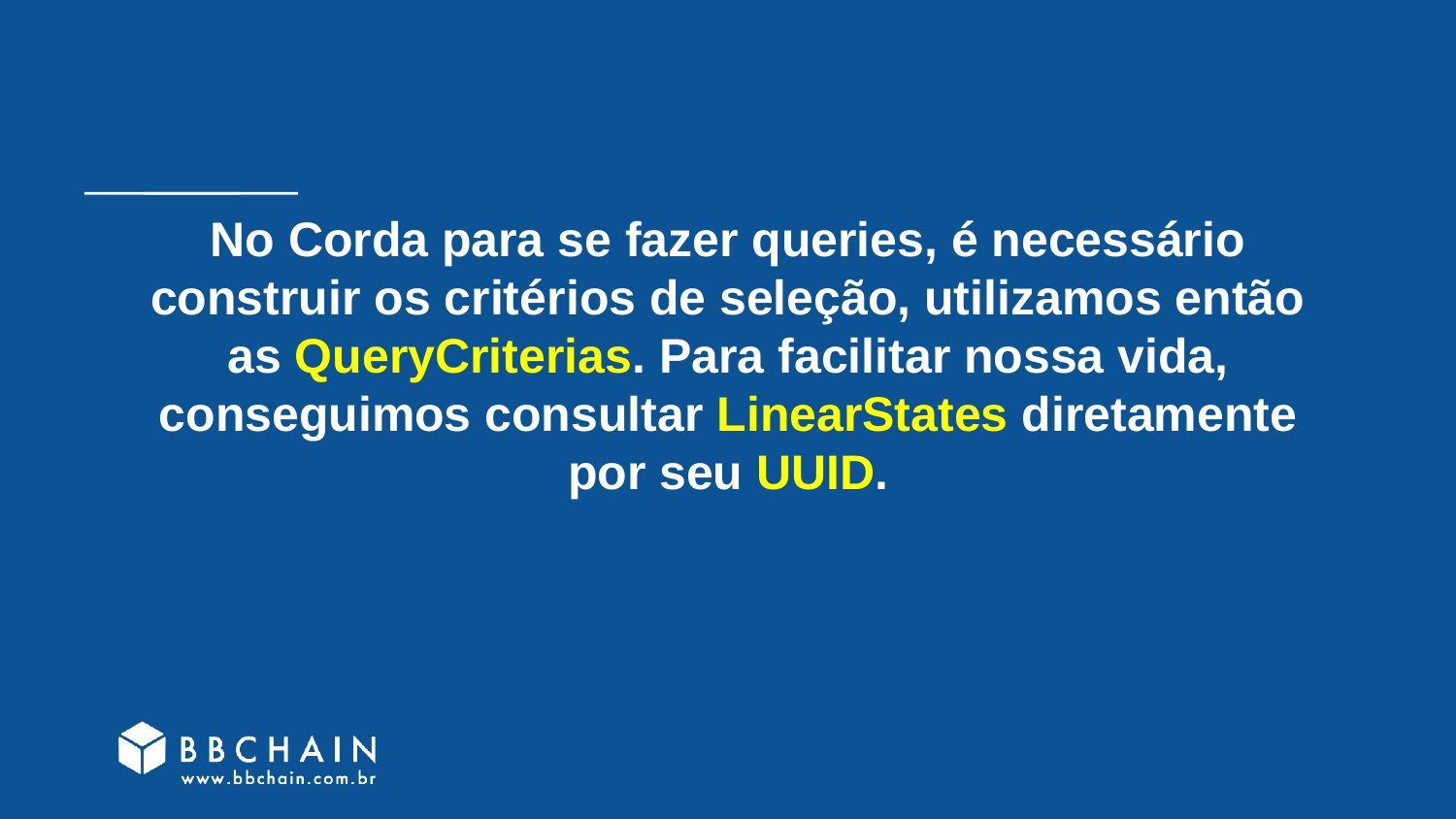

# No Corda para se fazer queries, é necessário construir os critérios de seleção, utilizamos então as QueryCriterias. Para facilitar nossa vida, conseguimos consultar LinearStates diretamente por seu UUID.